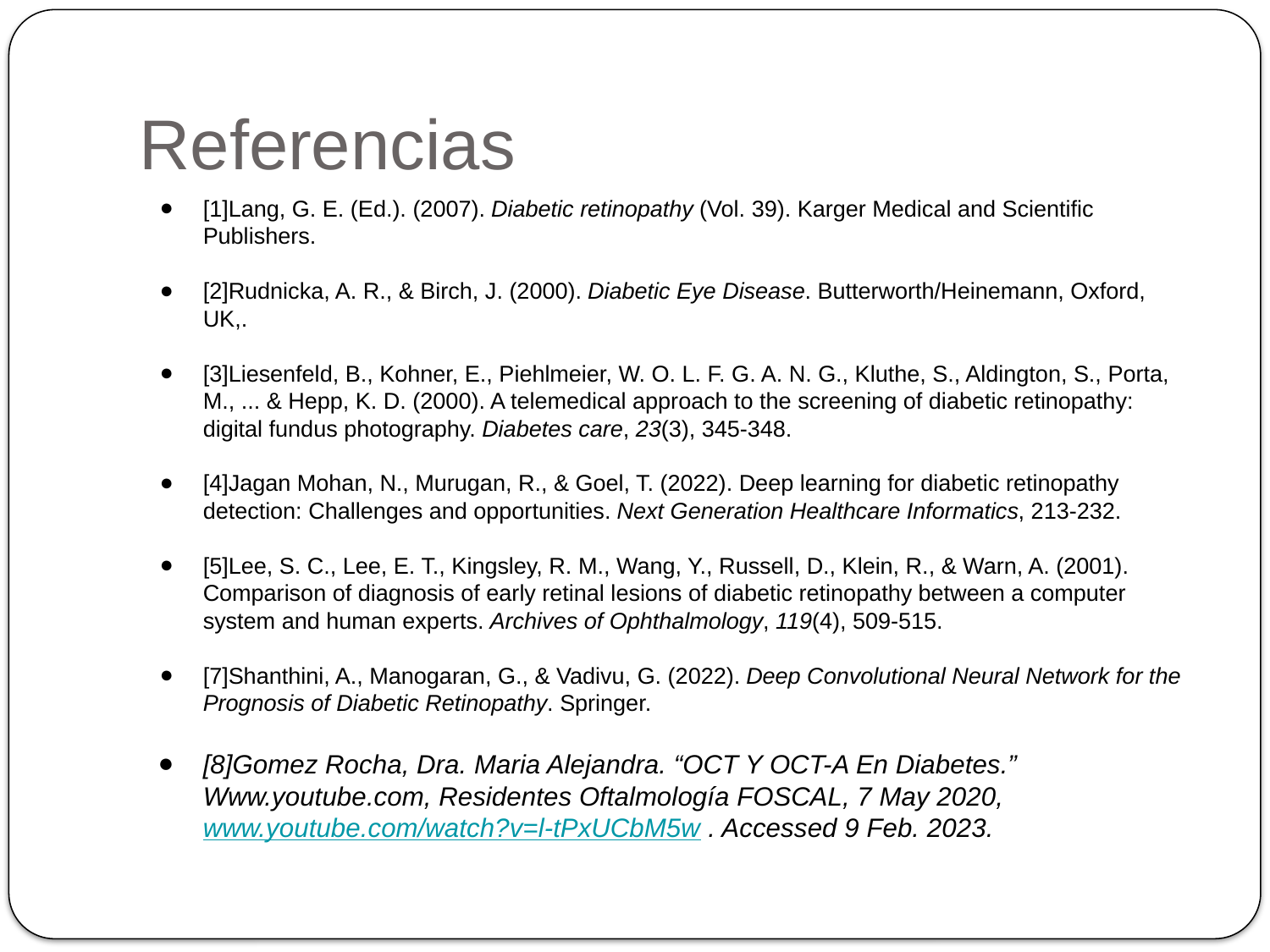

Referencias
[1]Lang, G. E. (Ed.). (2007). Diabetic retinopathy (Vol. 39). Karger Medical and Scientific Publishers.

[2]Rudnicka, A. R., & Birch, J. (2000). Diabetic Eye Disease. Butterworth/Heinemann, Oxford, UK,.

[3]Liesenfeld, B., Kohner, E., Piehlmeier, W. O. L. F. G. A. N. G., Kluthe, S., Aldington, S., Porta, M., ... & Hepp, K. D. (2000). A telemedical approach to the screening of diabetic retinopathy: digital fundus photography. Diabetes care, 23(3), 345-348.

[4]Jagan Mohan, N., Murugan, R., & Goel, T. (2022). Deep learning for diabetic retinopathy detection: Challenges and opportunities. Next Generation Healthcare Informatics, 213-232.

[5]Lee, S. C., Lee, E. T., Kingsley, R. M., Wang, Y., Russell, D., Klein, R., & Warn, A. (2001). Comparison of diagnosis of early retinal lesions of diabetic retinopathy between a computer system and human experts. Archives of Ophthalmology, 119(4), 509-515.

[7]Shanthini, A., Manogaran, G., & Vadivu, G. (2022). Deep Convolutional Neural Network for the Prognosis of Diabetic Retinopathy. Springer.

[8]Gomez Rocha, Dra. Maria Alejandra. “OCT Y OCT-A En Diabetes.” Www.youtube.com, Residentes Oftalmología FOSCAL, 7 May 2020, www.youtube.com/watch?v=l-tPxUCbM5w . Accessed 9 Feb. 2023.